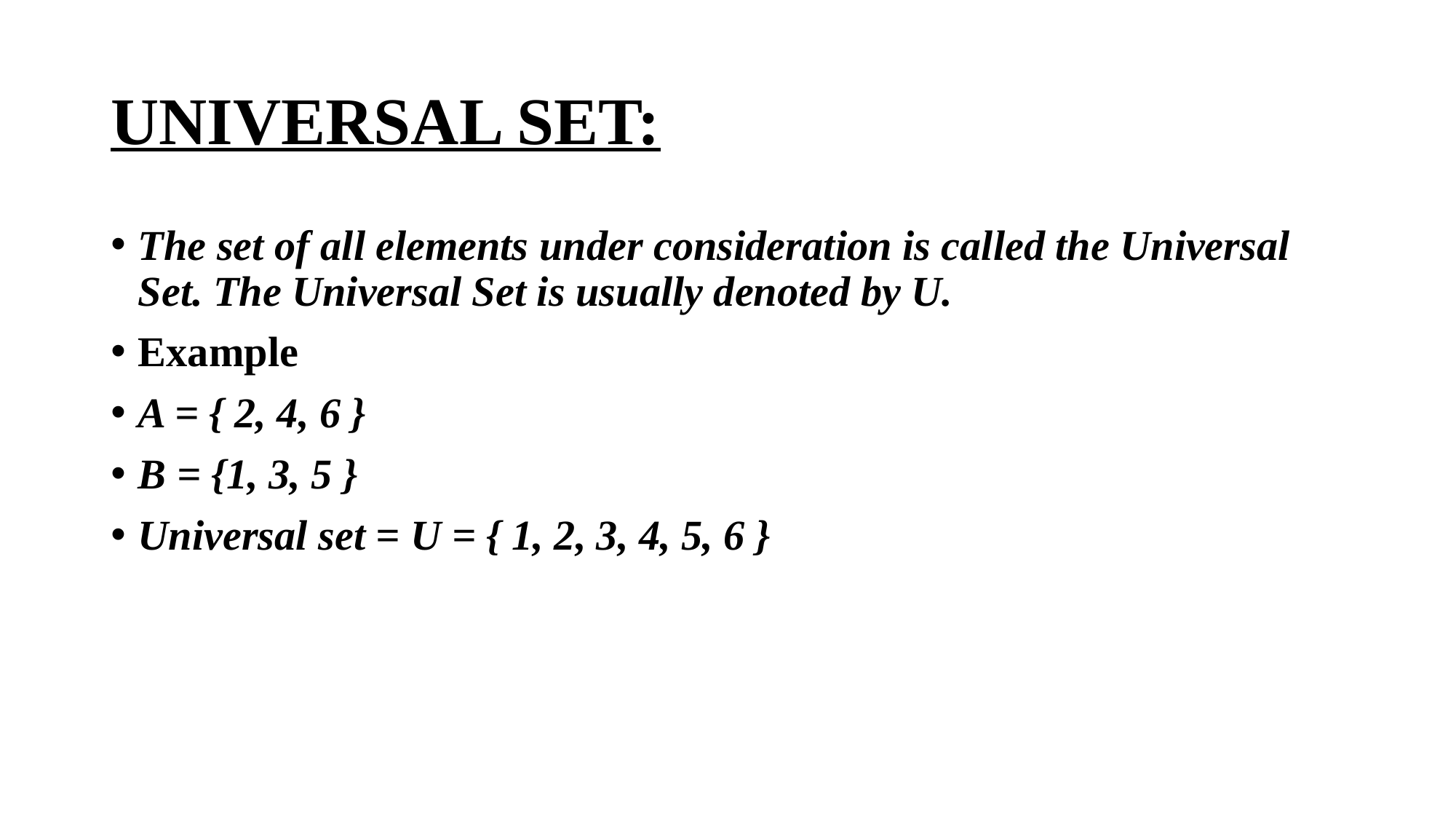

# UNIVERSAL SET:
The set of all elements under consideration is called the Universal Set. The Universal Set is usually denoted by U.
Example
A = { 2, 4, 6 }
B = {1, 3, 5 }
Universal set = U = { 1, 2, 3, 4, 5, 6 }